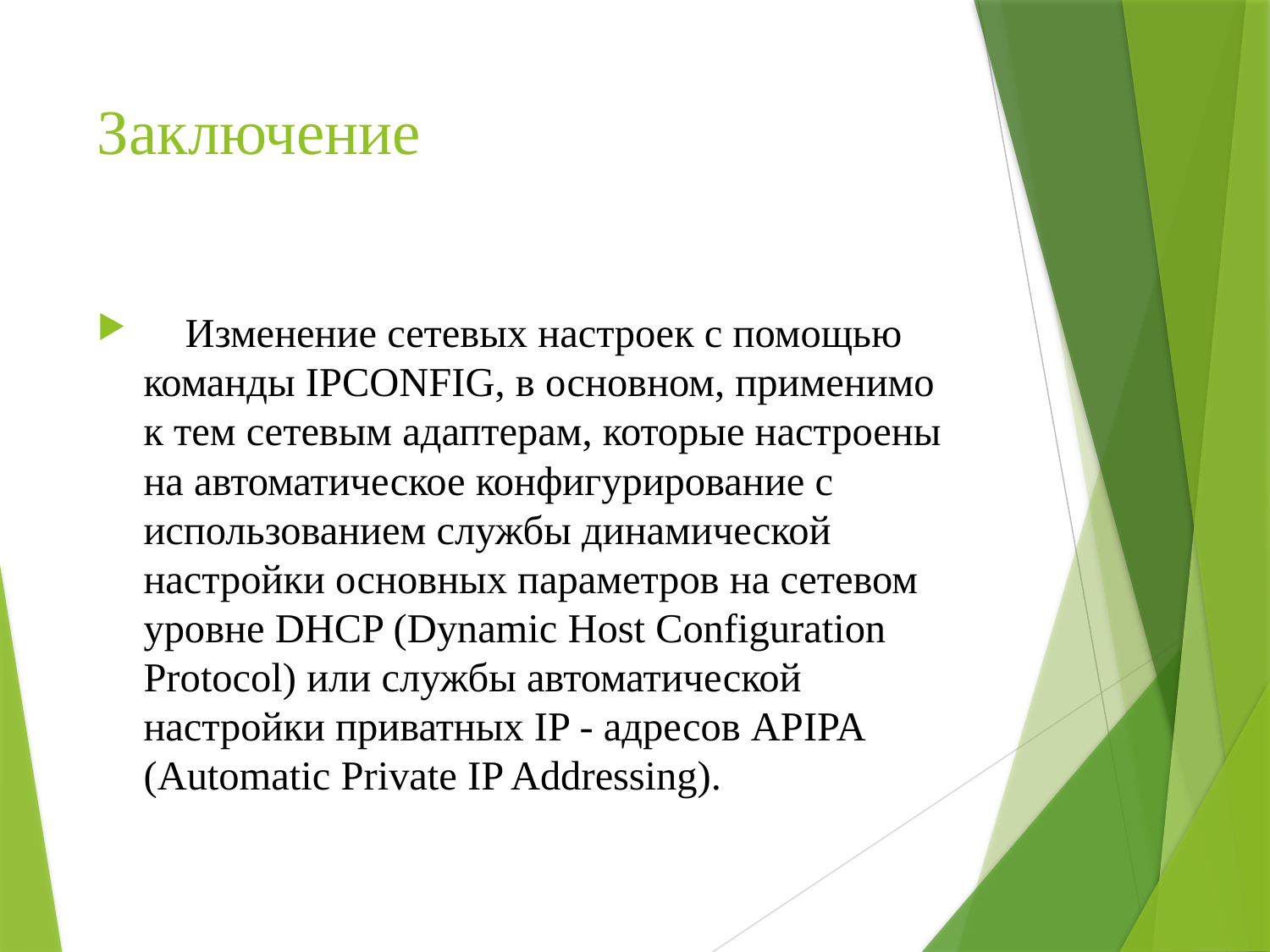

# Заключение
    Изменение сетевых настроек с помощью команды IPCONFIG, в основном, применимо к тем сетевым адаптерам, которые настроены на автоматическое конфигурирование с использованием службы динамической настройки основных параметров на сетевом уровне DHCP (Dynamic Host Configuration Protocol) или службы автоматической настройки приватных IP - адресов APIPA (Automatic Private IP Addressing).